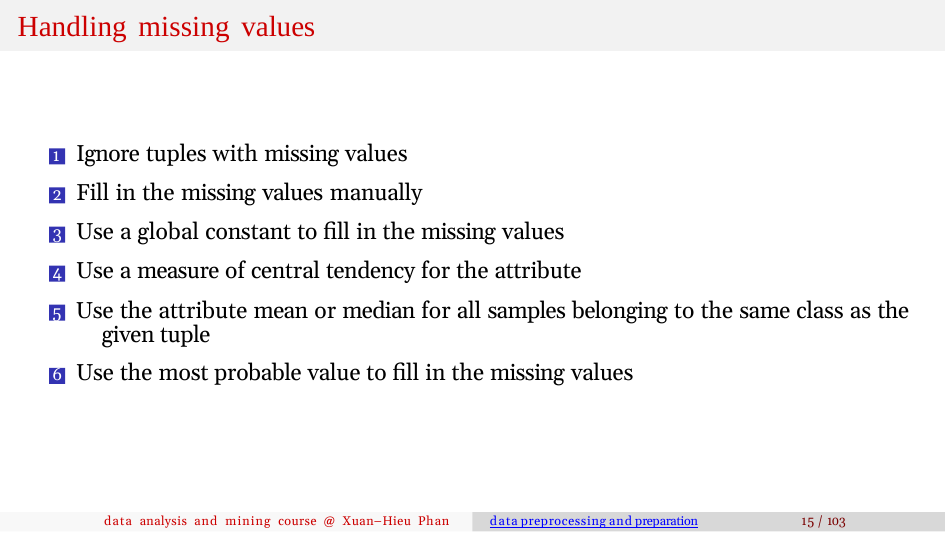

# Handling missing values
Ignore tuples with missing values
Fill in the missing values manually
Use a global constant to fill in the missing values
Use a measure of central tendency for the attribute
Use the attribute mean or median for all samples belonging to the same class as the 	given tuple
Use the most probable value to fill in the missing values

data analysis and mining course @ Xuan–Hieu Phan
data preprocessing and preparation
15 / 103